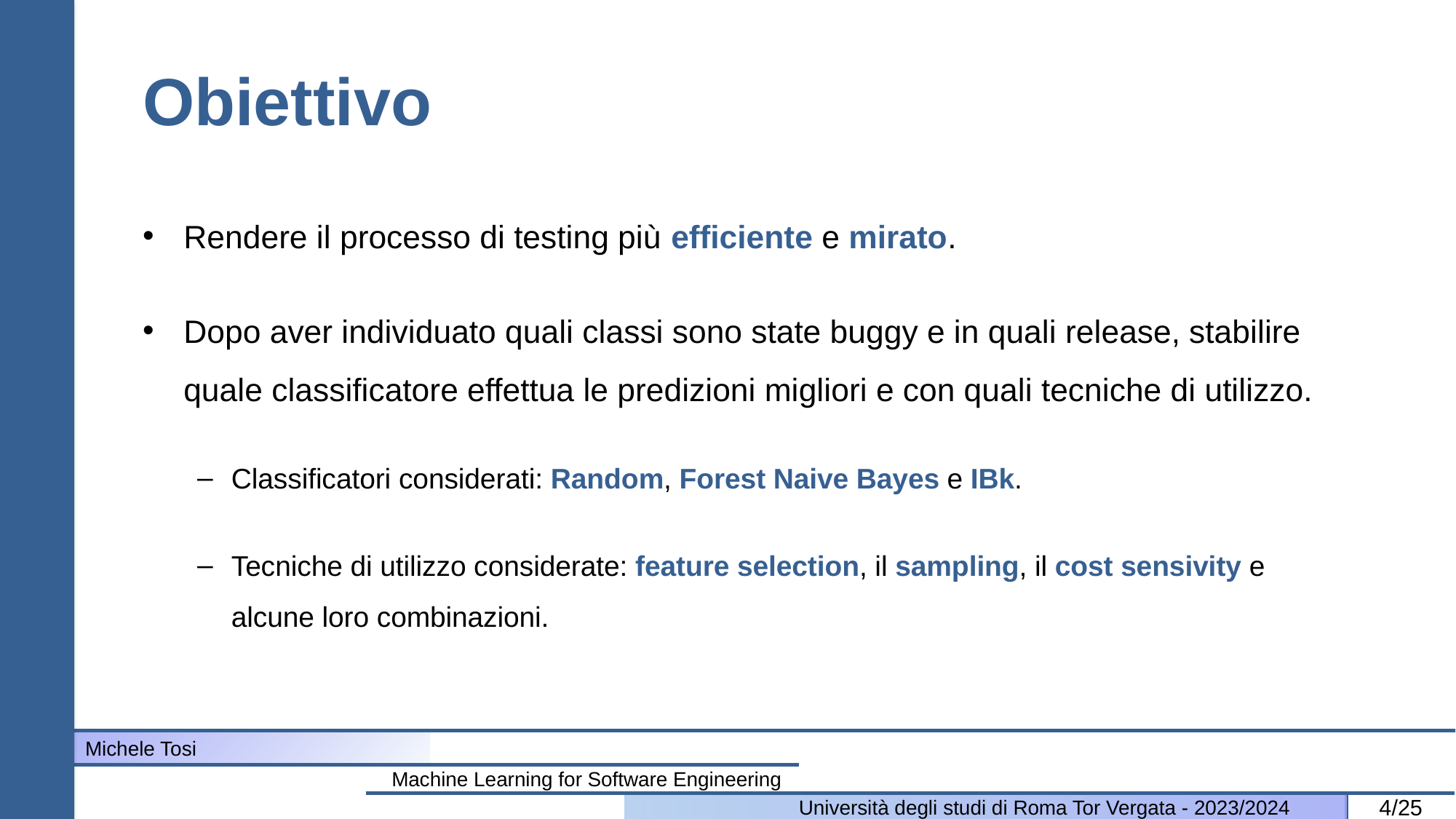

# Obiettivo
Rendere il processo di testing più efficiente e mirato.
Dopo aver individuato quali classi sono state buggy e in quali release, stabilire quale classificatore effettua le predizioni migliori e con quali tecniche di utilizzo.
Classificatori considerati: Random, Forest Naive Bayes e IBk.
Tecniche di utilizzo considerate: feature selection, il sampling, il cost sensivity e alcune loro combinazioni.